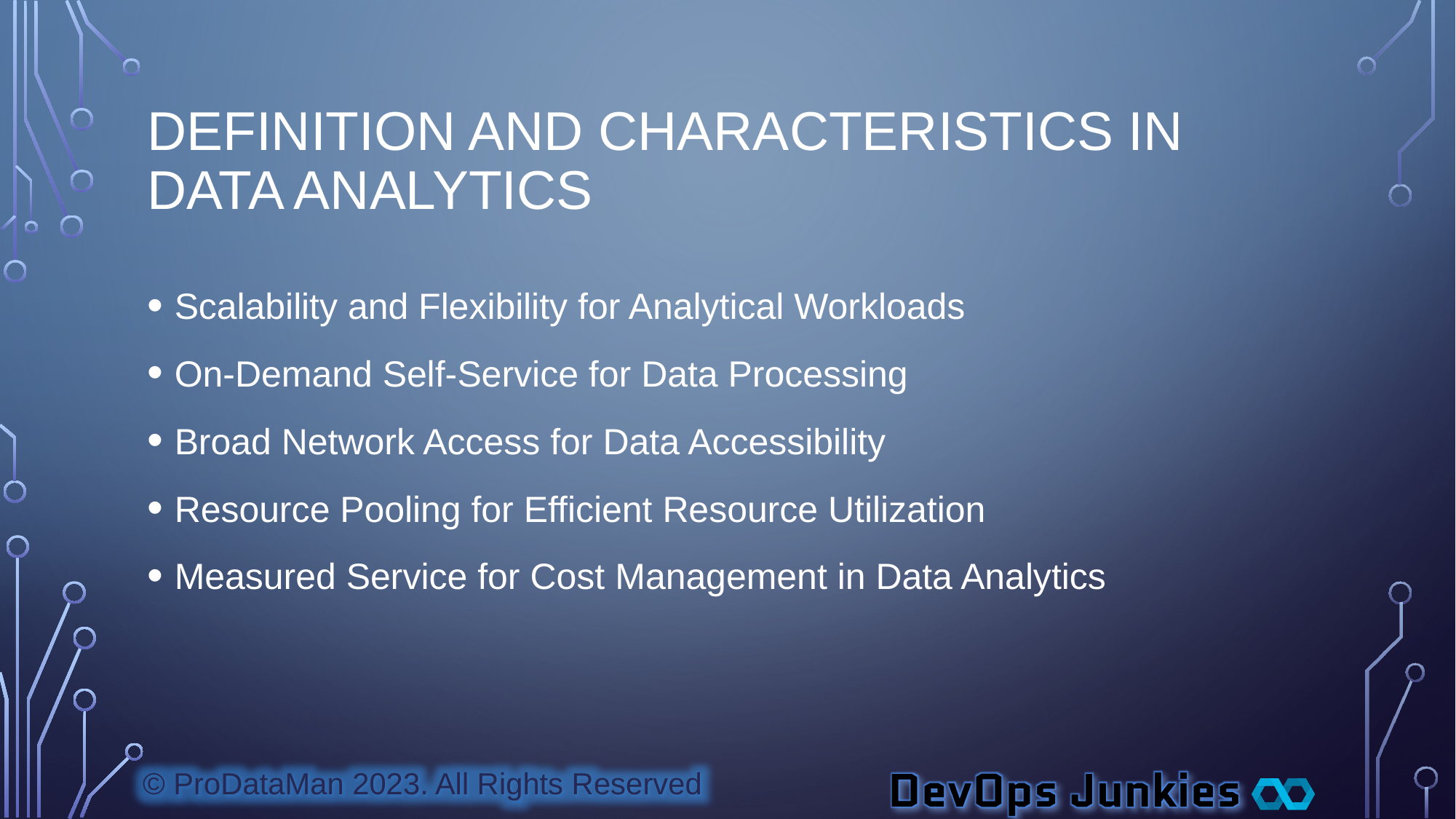

# Definition and Characteristics in Data Analytics
Scalability and Flexibility for Analytical Workloads
On-Demand Self-Service for Data Processing
Broad Network Access for Data Accessibility
Resource Pooling for Efficient Resource Utilization
Measured Service for Cost Management in Data Analytics